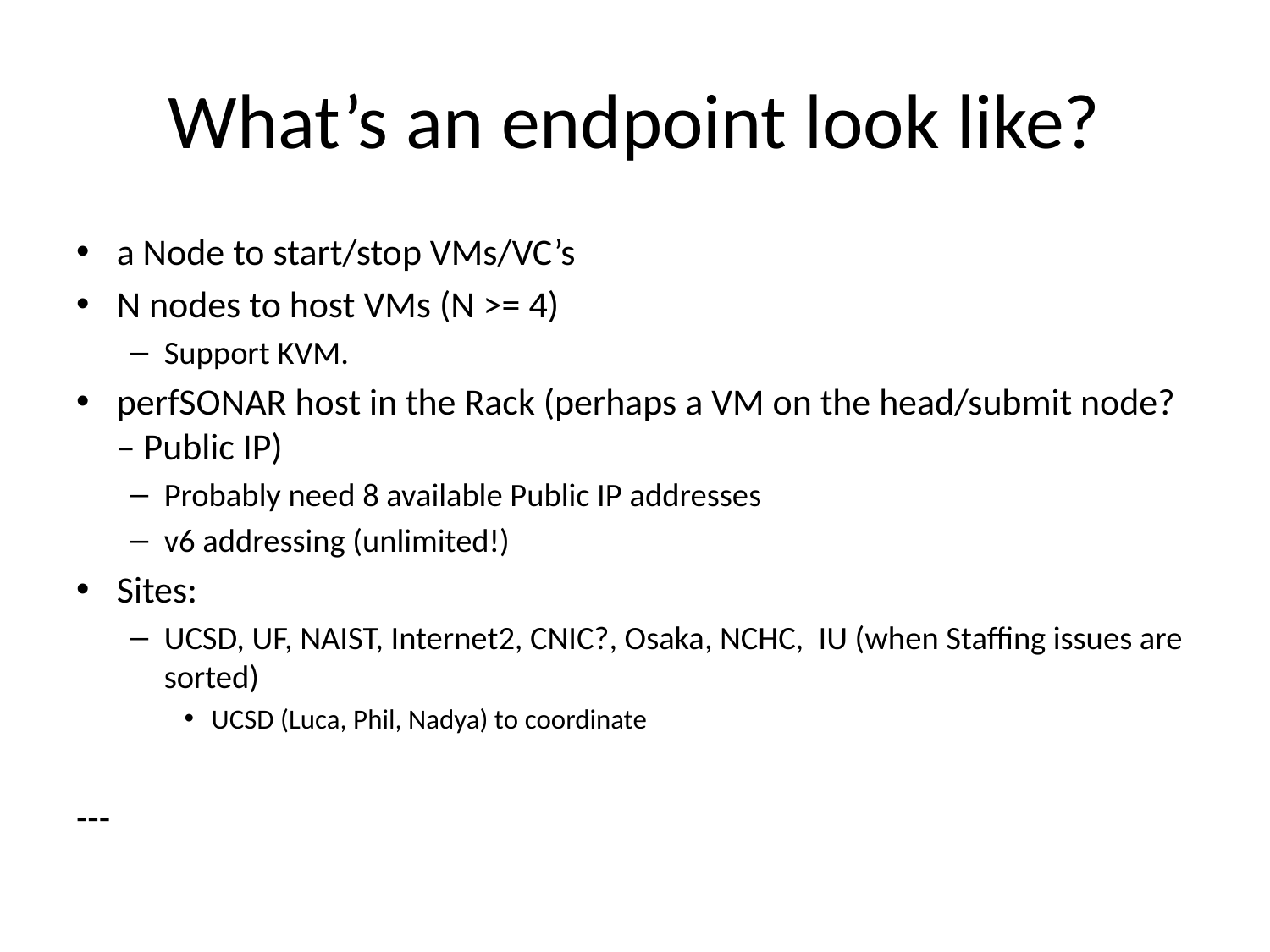

# What’s an endpoint look like?
a Node to start/stop VMs/VC’s
N nodes to host VMs (N >= 4)
Support KVM.
perfSONAR host in the Rack (perhaps a VM on the head/submit node? – Public IP)
Probably need 8 available Public IP addresses
v6 addressing (unlimited!)
Sites:
UCSD, UF, NAIST, Internet2, CNIC?, Osaka, NCHC,  IU (when Staffing issues are sorted)
UCSD (Luca, Phil, Nadya) to coordinate

---